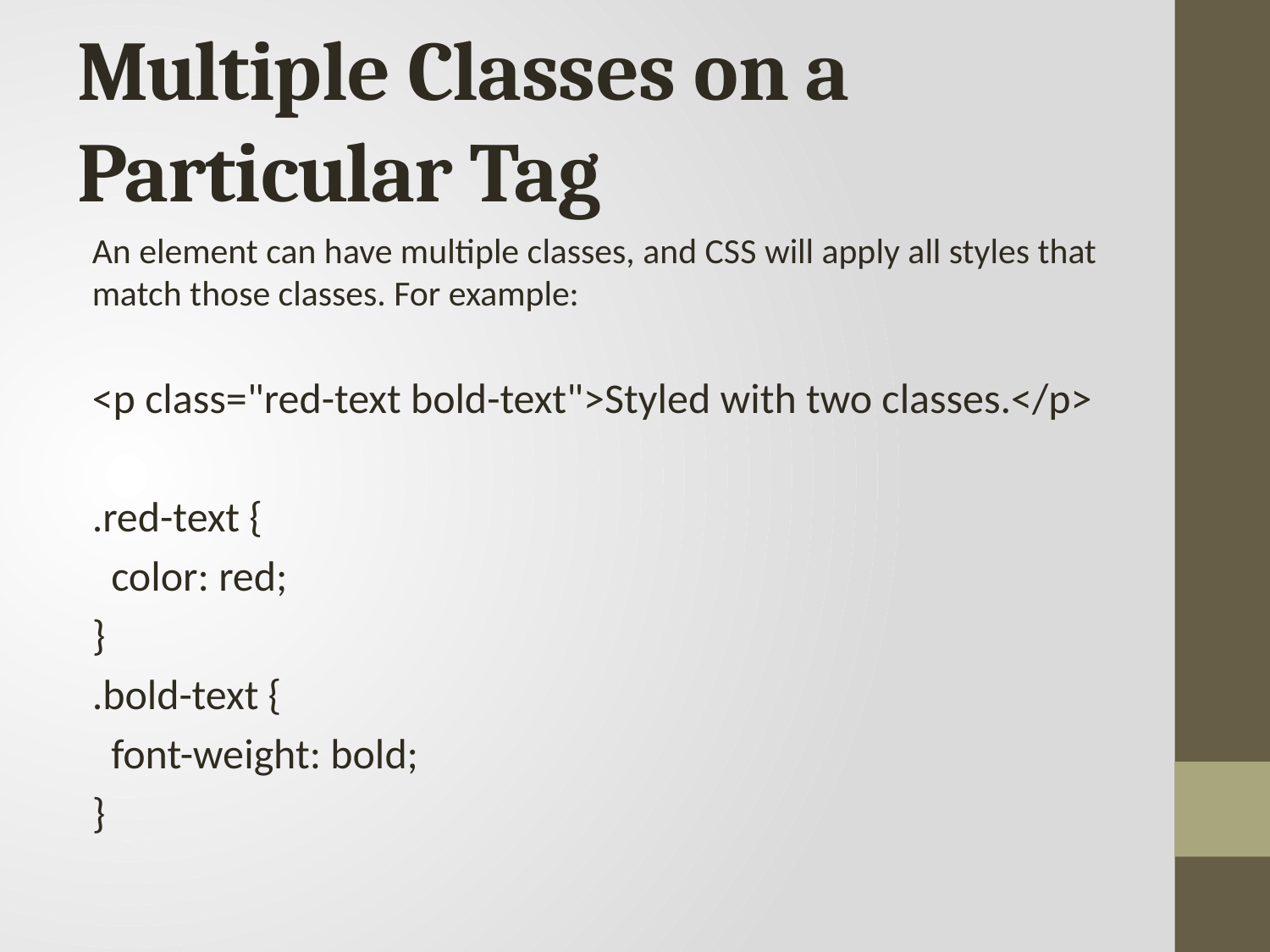

# Multiple Classes on a Particular Tag
An element can have multiple classes, and CSS will apply all styles that match those classes. For example:

<p class="red-text bold-text">Styled with two classes.</p>

.red-text {
  color: red;
}
.bold-text {
  font-weight: bold;
}